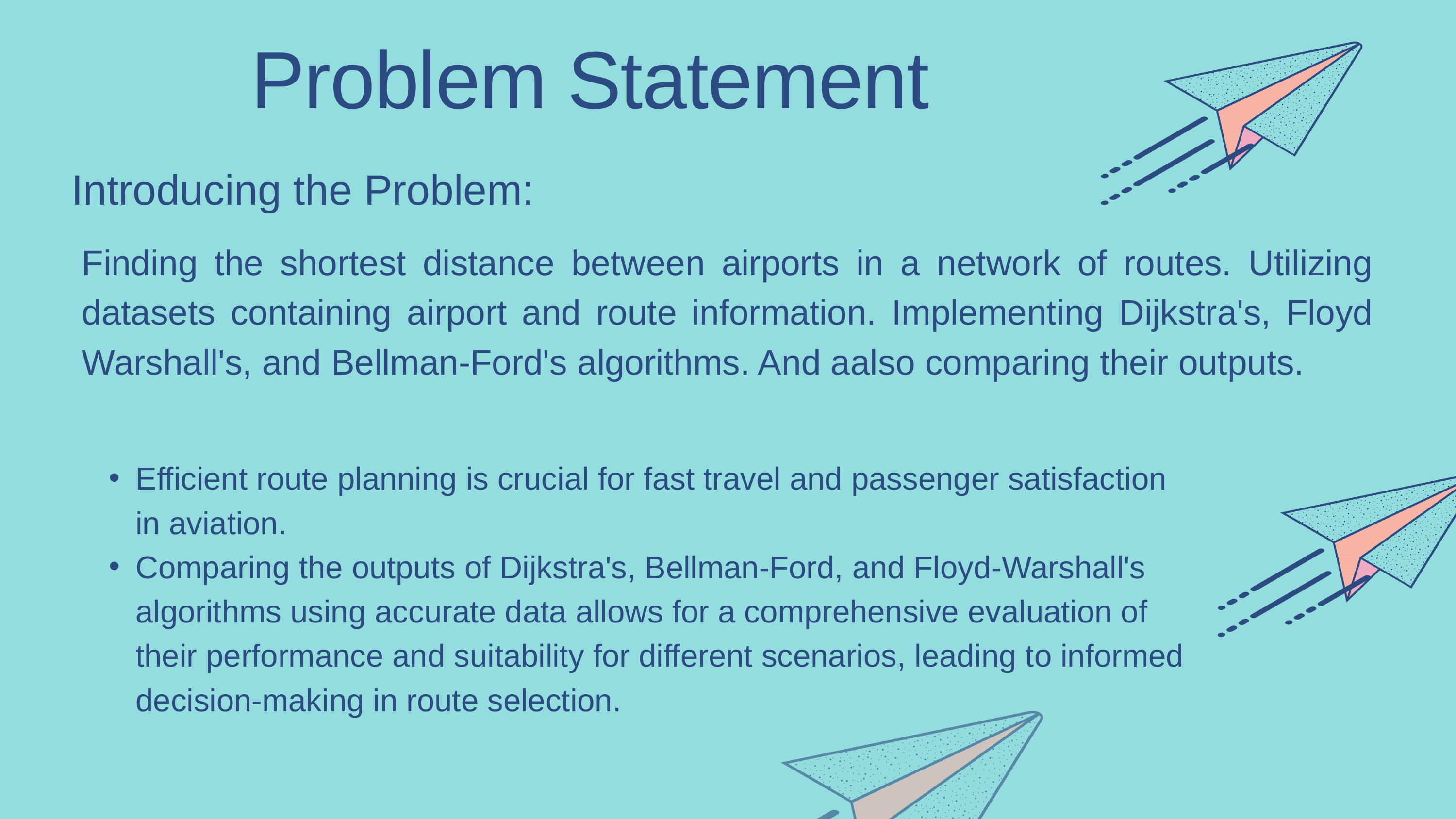

Problem Statement
Introducing the Problem:
Finding the shortest distance between airports in a network of routes. Utilizing datasets containing airport and route information. Implementing Dijkstra's, Floyd Warshall's, and Bellman-Ford's algorithms. And aalso comparing their outputs.
Efficient route planning is crucial for fast travel and passenger satisfaction in aviation.
Comparing the outputs of Dijkstra's, Bellman-Ford, and Floyd-Warshall's algorithms using accurate data allows for a comprehensive evaluation of their performance and suitability for different scenarios, leading to informed decision-making in route selection.